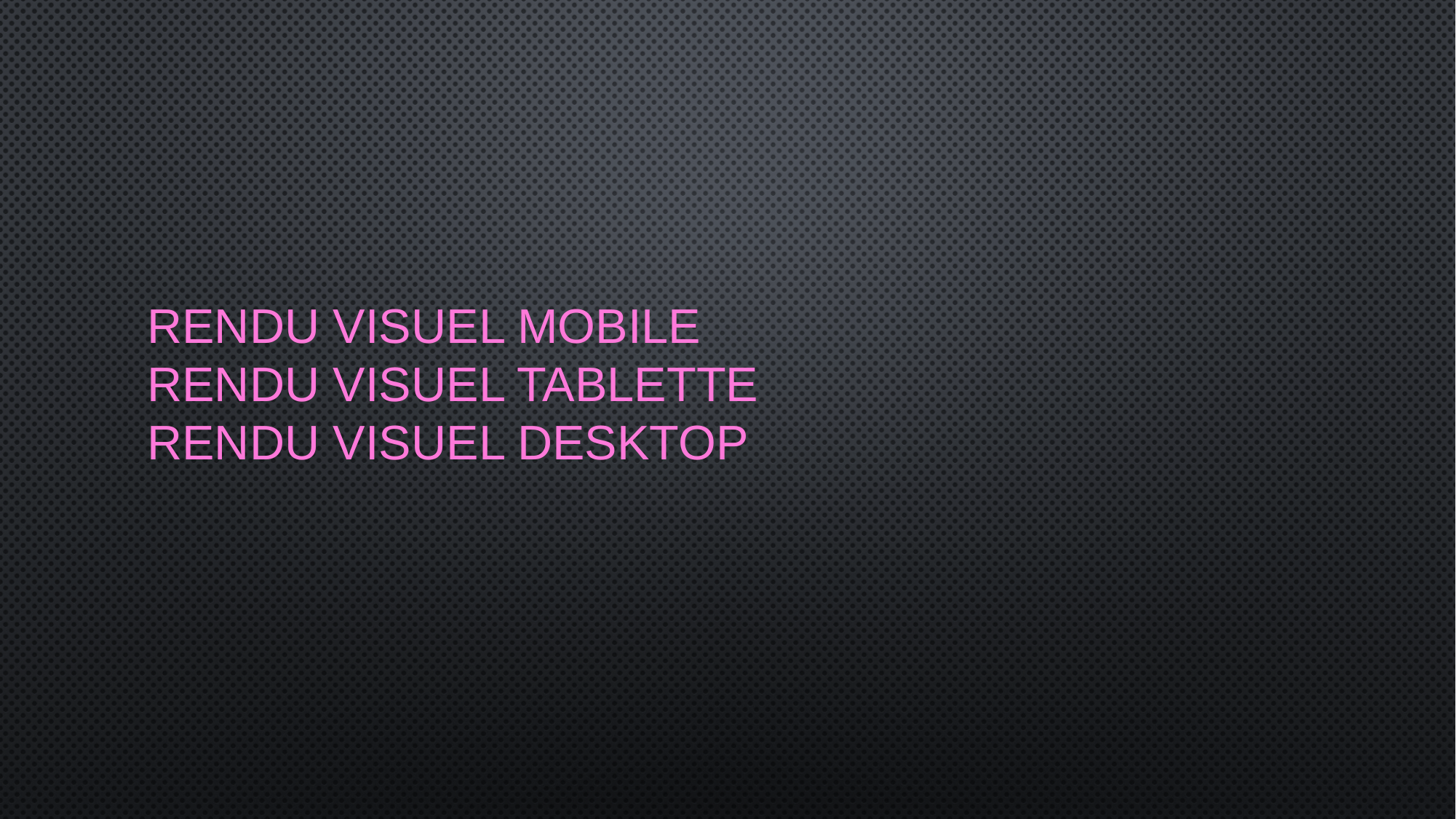

# Rendu Visuel Mobile Rendu visuel tablette rendu visuel desktop